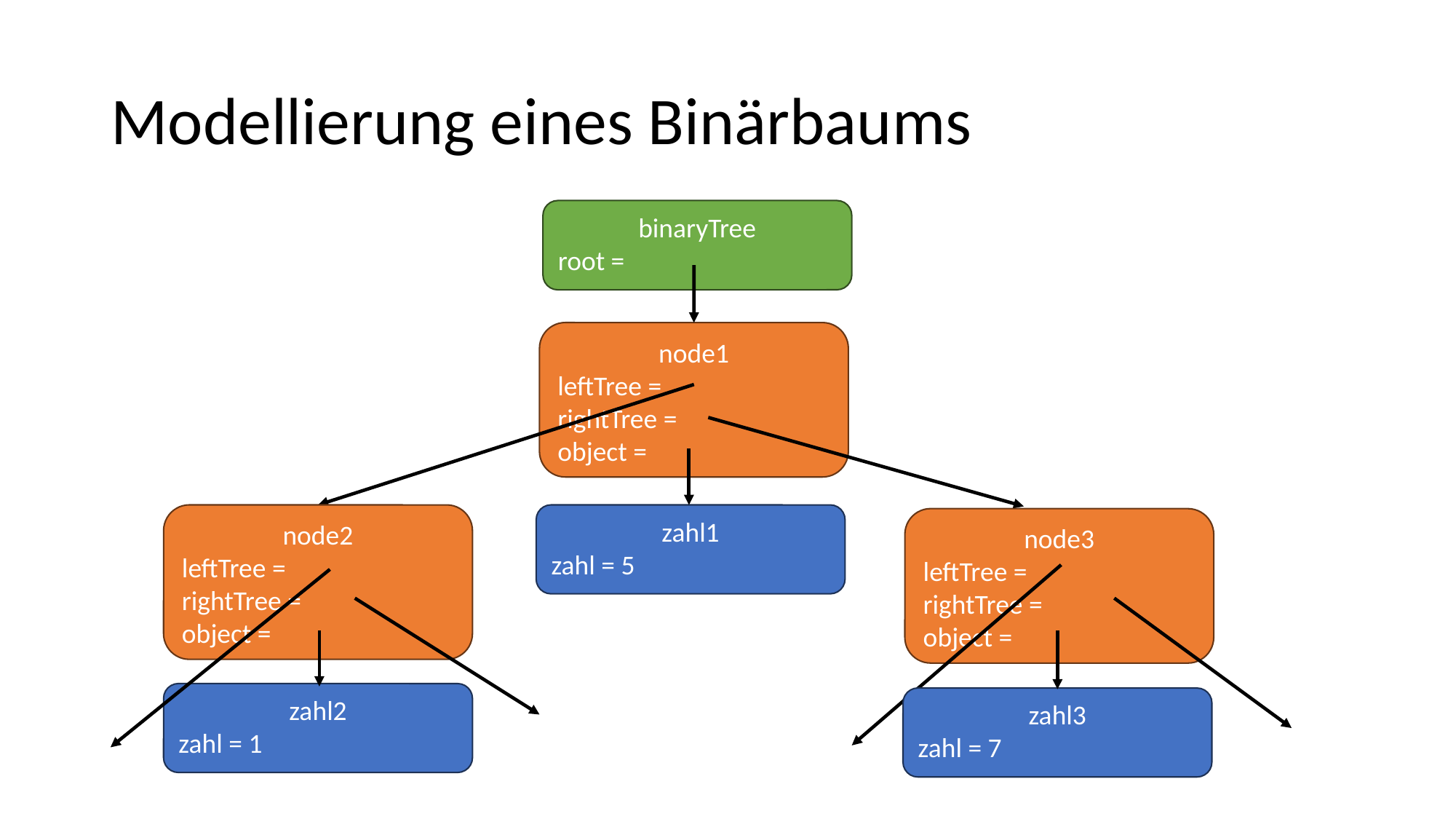

# Modellierung eines Binärbaums
binaryTree
root =
node1
leftTree =
rightTree =
object =

node2
leftTree =
rightTree =
object =

zahl1
zahl = 5
node3
leftTree =
rightTree =
object =

zahl2
zahl = 1
zahl3
zahl = 7